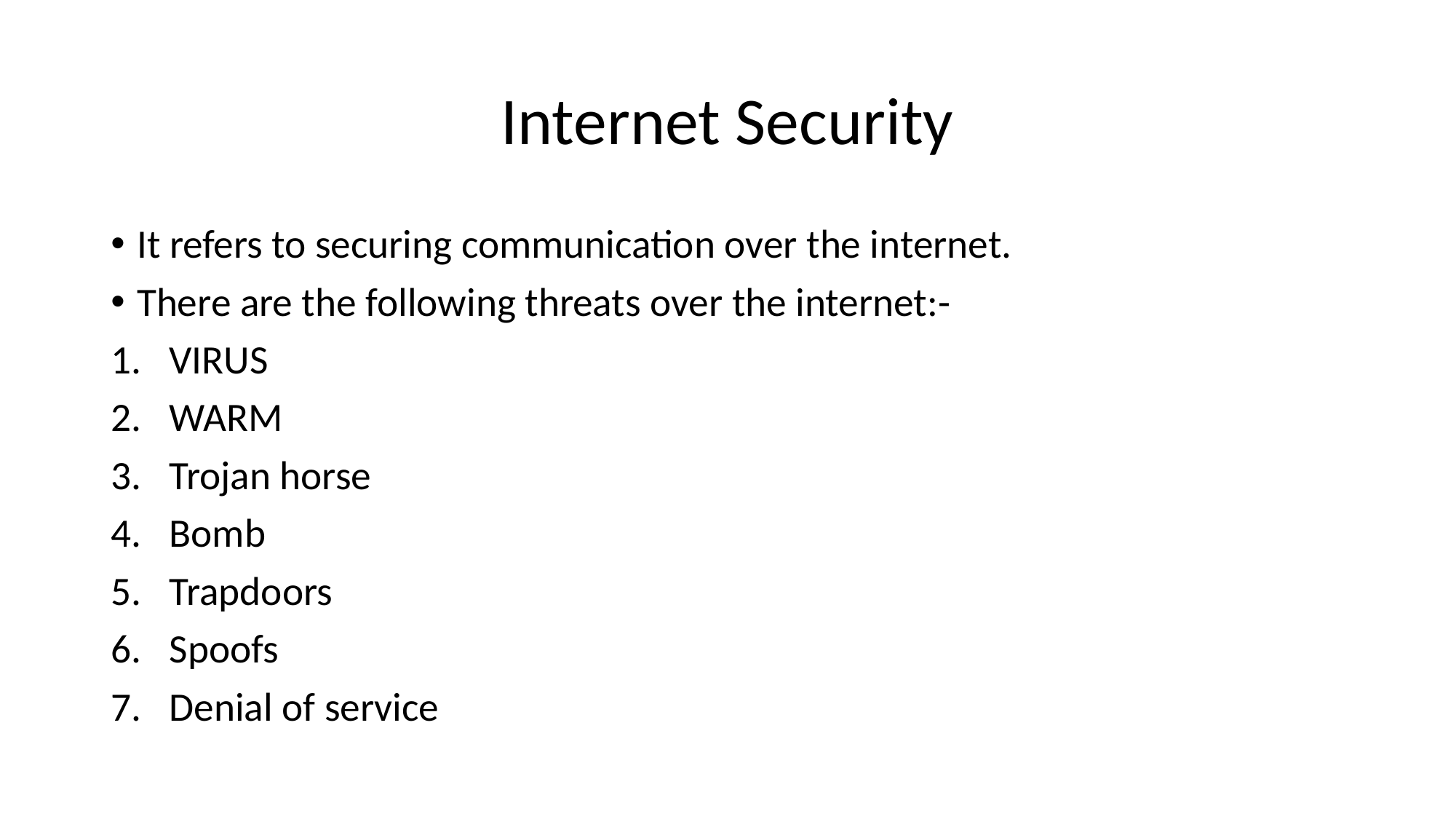

# Internet Security
It refers to securing communication over the internet.
There are the following threats over the internet:-
VIRUS
WARM
Trojan horse
Bomb
Trapdoors
Spoofs
Denial of service